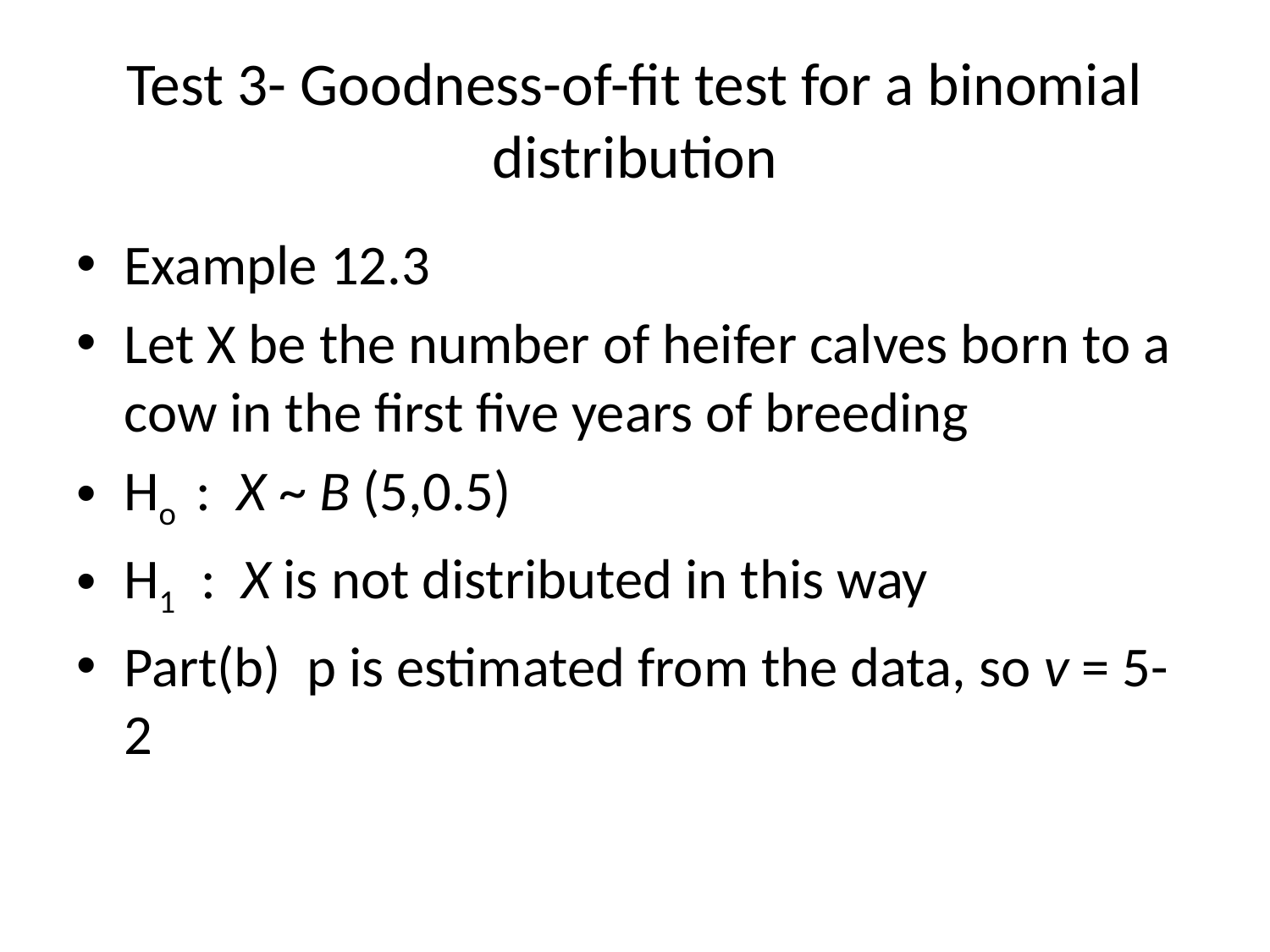

# Test 3- Goodness-of-fit test for a binomial distribution
Example 12.3
Let X be the number of heifer calves born to a cow in the first five years of breeding
Ho  :  X ~ B (5,0.5)
H1  :  X is not distributed in this way
Part(b)  p is estimated from the data, so v = 5-2